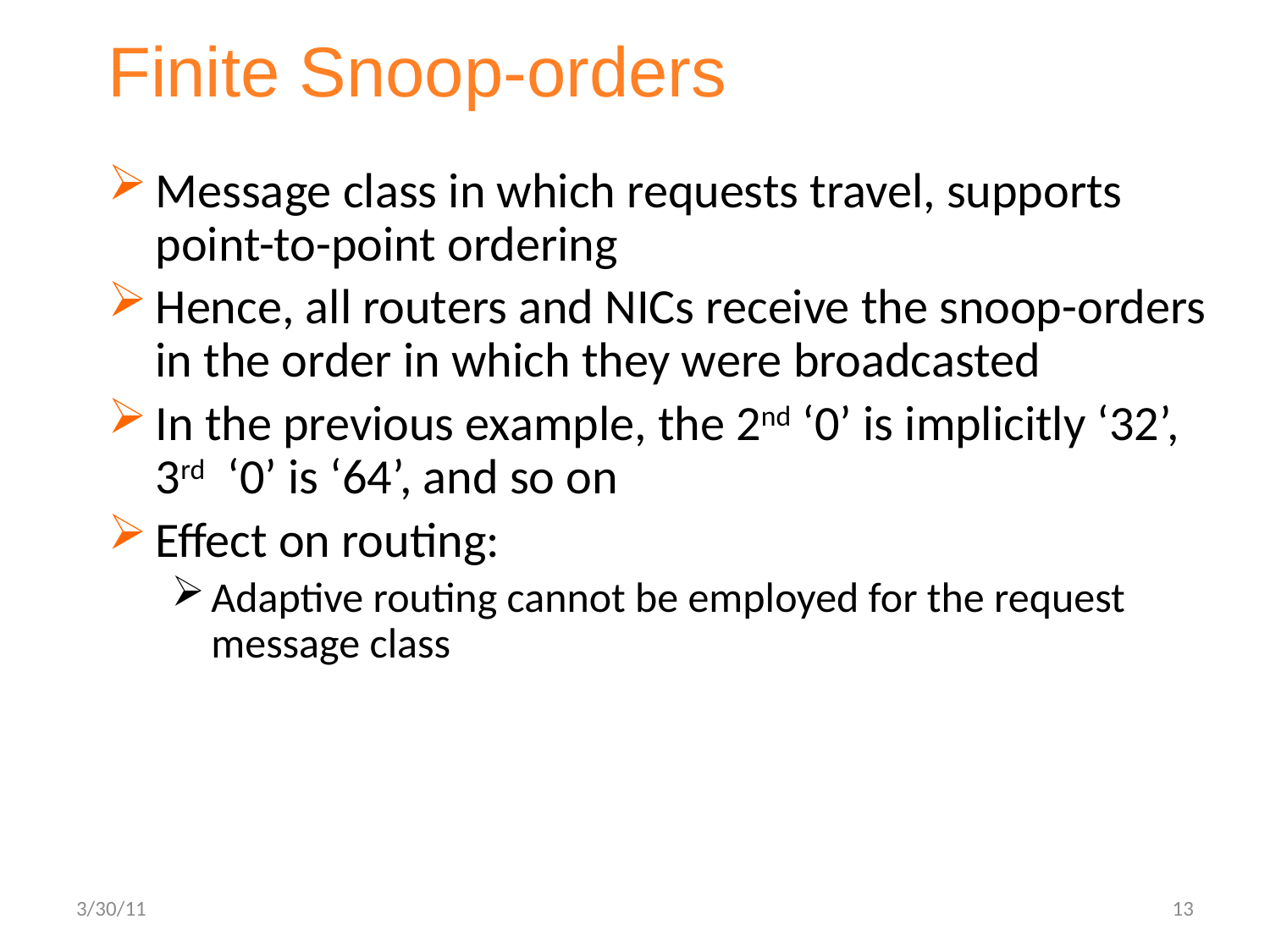

# Finite Snoop-orders
Message class in which requests travel, supports point-to-point ordering
Hence, all routers and NICs receive the snoop-orders in the order in which they were broadcasted
In the previous example, the 2nd ‘0’ is implicitly ‘32’, 3rd  ‘0’ is ‘64’, and so on
Effect on routing:
Adaptive routing cannot be employed for the request message class

3/30/11
13